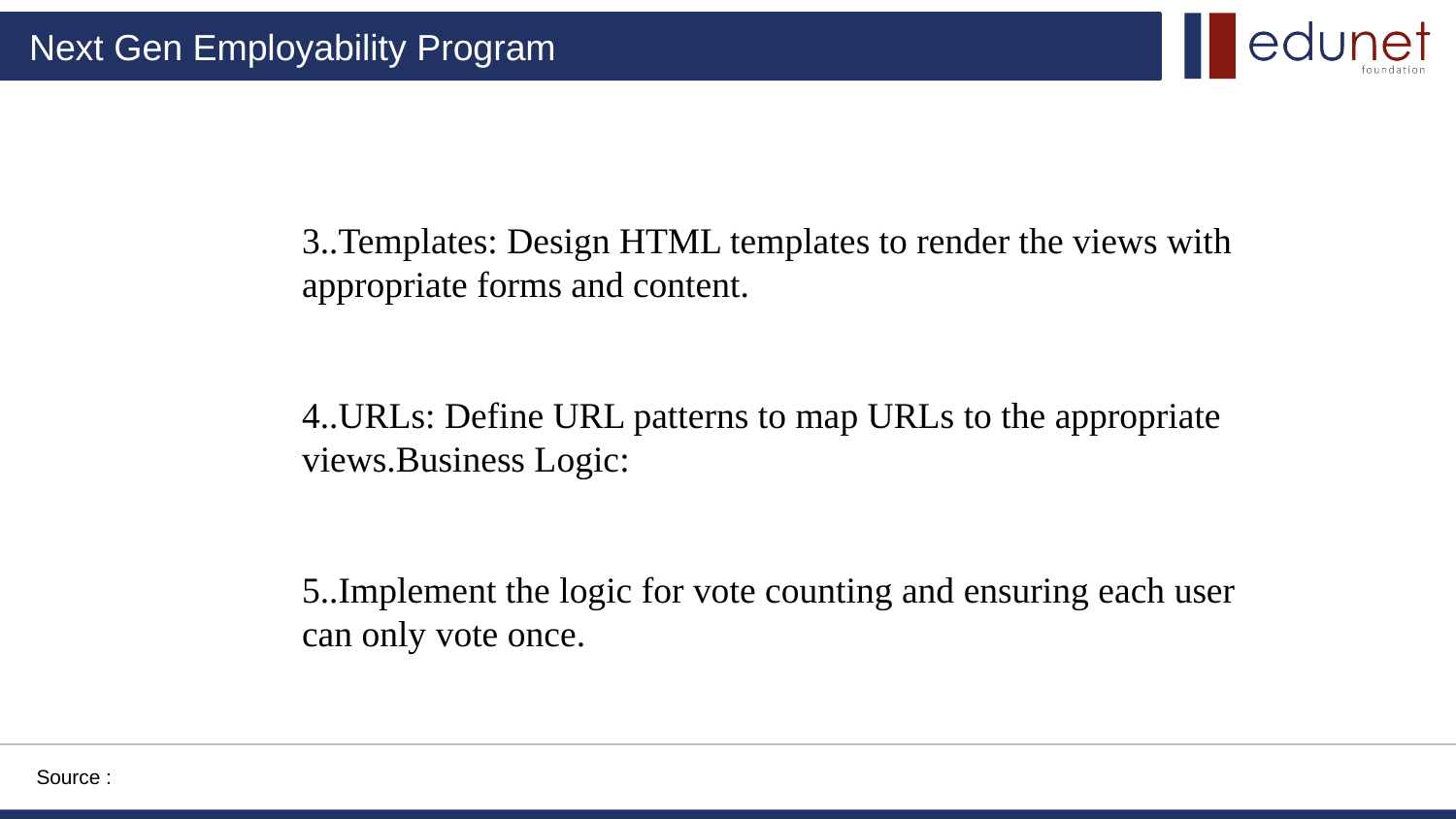

3..Templates: Design HTML templates to render the views with appropriate forms and content.

4..URLs: Define URL patterns to map URLs to the appropriate views.Business Logic:

5..Implement the logic for vote counting and ensuring each user can only vote once.
Source :